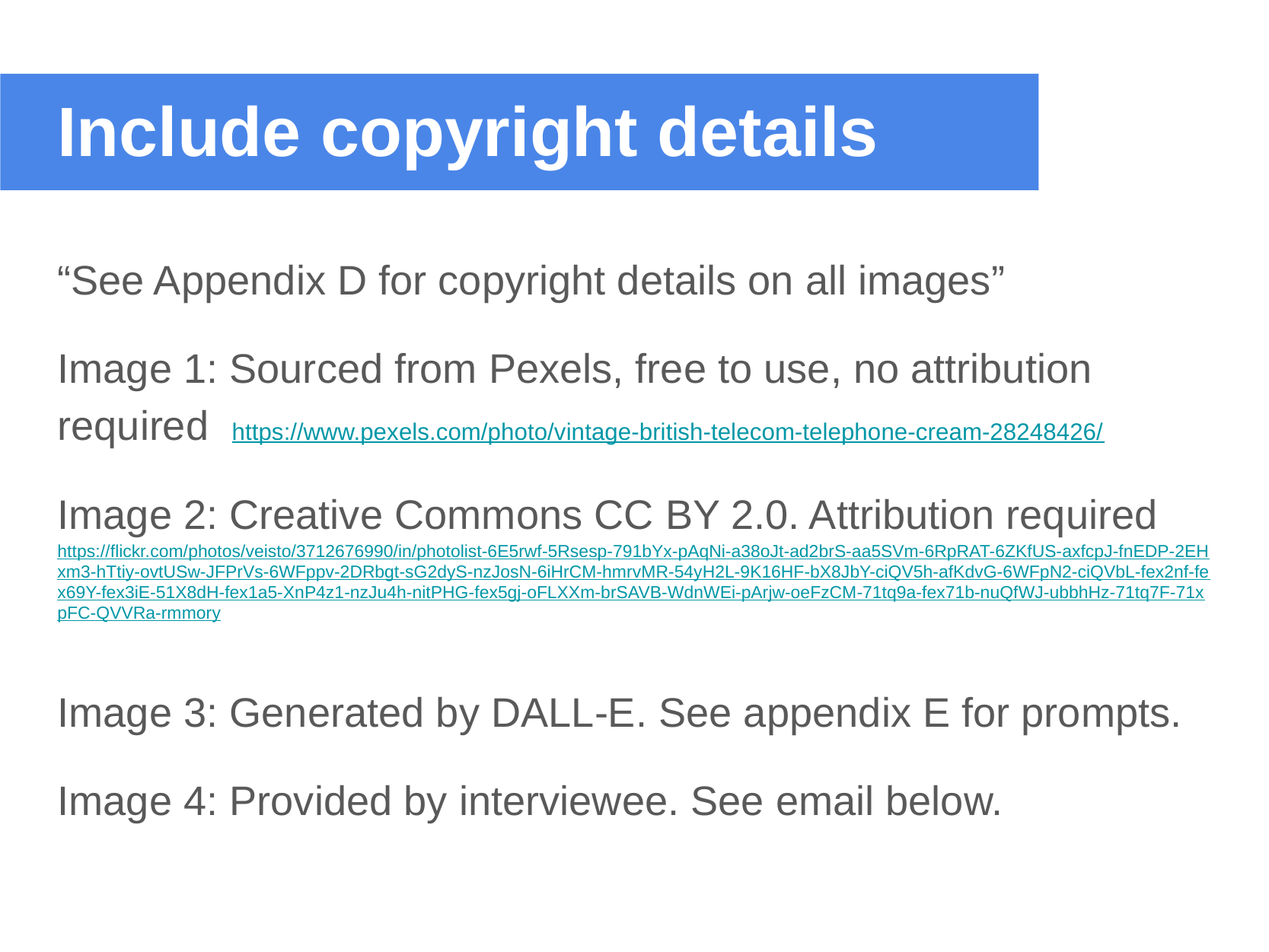

# Include copyright details

“See Appendix D for copyright details on all images”
Image 1: Sourced from Pexels, free to use, no attribution required  https://www.pexels.com/photo/vintage-british-telecom-telephone-cream-28248426/
Image 2: Creative Commons CC BY 2.0. Attribution required https://flickr.com/photos/veisto/3712676990/in/photolist-6E5rwf-5Rsesp-791bYx-pAqNi-a38oJt-ad2brS-aa5SVm-6RpRAT-6ZKfUS-axfcpJ-fnEDP-2EHxm3-hTtiy-ovtUSw-JFPrVs-6WFppv-2DRbgt-sG2dyS-nzJosN-6iHrCM-hmrvMR-54yH2L-9K16HF-bX8JbY-ciQV5h-afKdvG-6WFpN2-ciQVbL-fex2nf-fex69Y-fex3iE-51X8dH-fex1a5-XnP4z1-nzJu4h-nitPHG-fex5gj-oFLXXm-brSAVB-WdnWEi-pArjw-oeFzCM-71tq9a-fex71b-nuQfWJ-ubbhHz-71tq7F-71xpFC-QVVRa-rmmory
Image 3: Generated by DALL-E. See appendix E for prompts.
Image 4: Provided by interviewee. See email below.